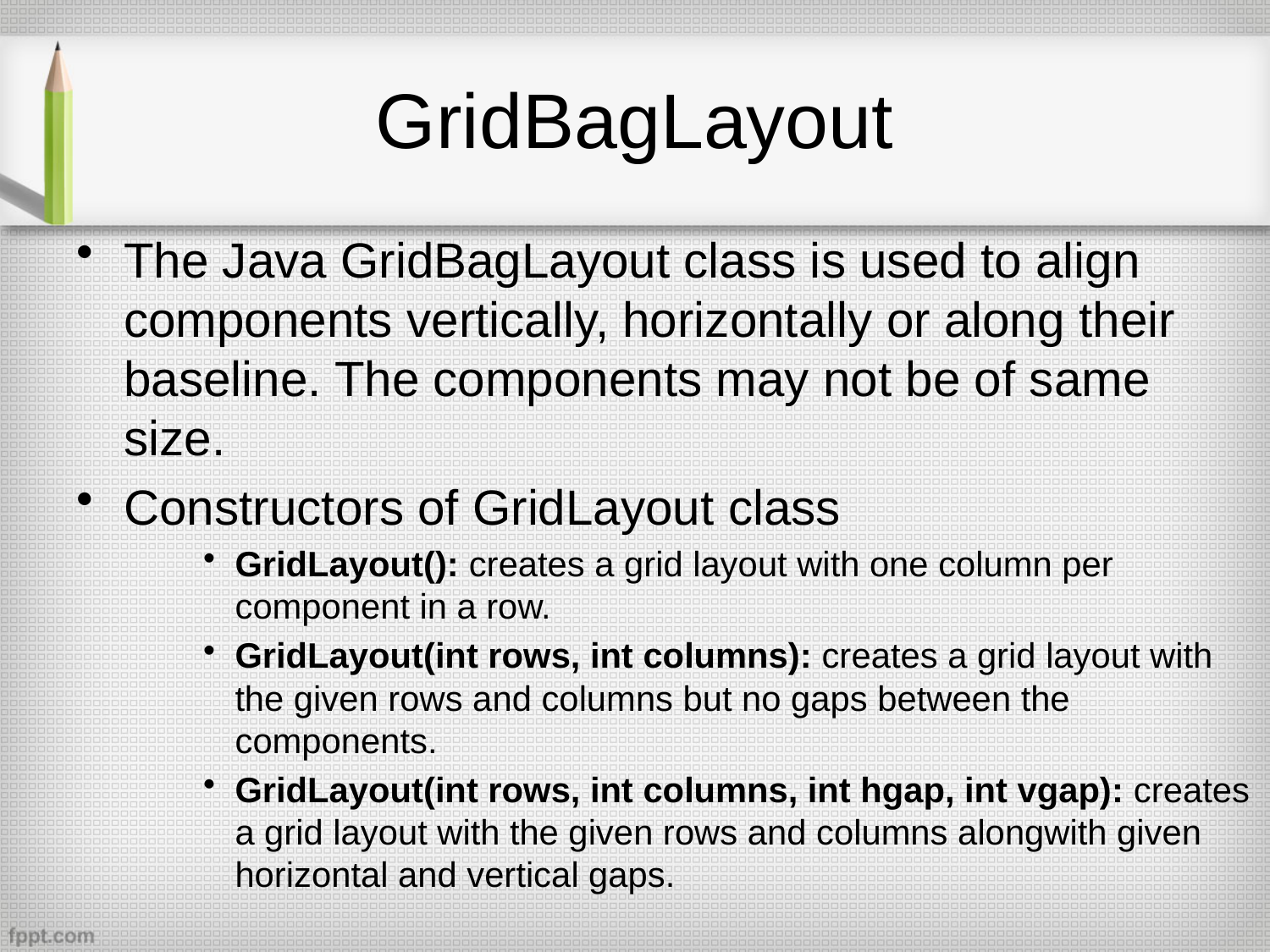

# GridBagLayout
The Java GridBagLayout class is used to align components vertically, horizontally or along their baseline. The components may not be of same size.
Constructors of GridLayout class
GridLayout(): creates a grid layout with one column per component in a row.
GridLayout(int rows, int columns): creates a grid layout with the given rows and columns but no gaps between the components.
GridLayout(int rows, int columns, int hgap, int vgap): creates a grid layout with the given rows and columns alongwith given horizontal and vertical gaps.